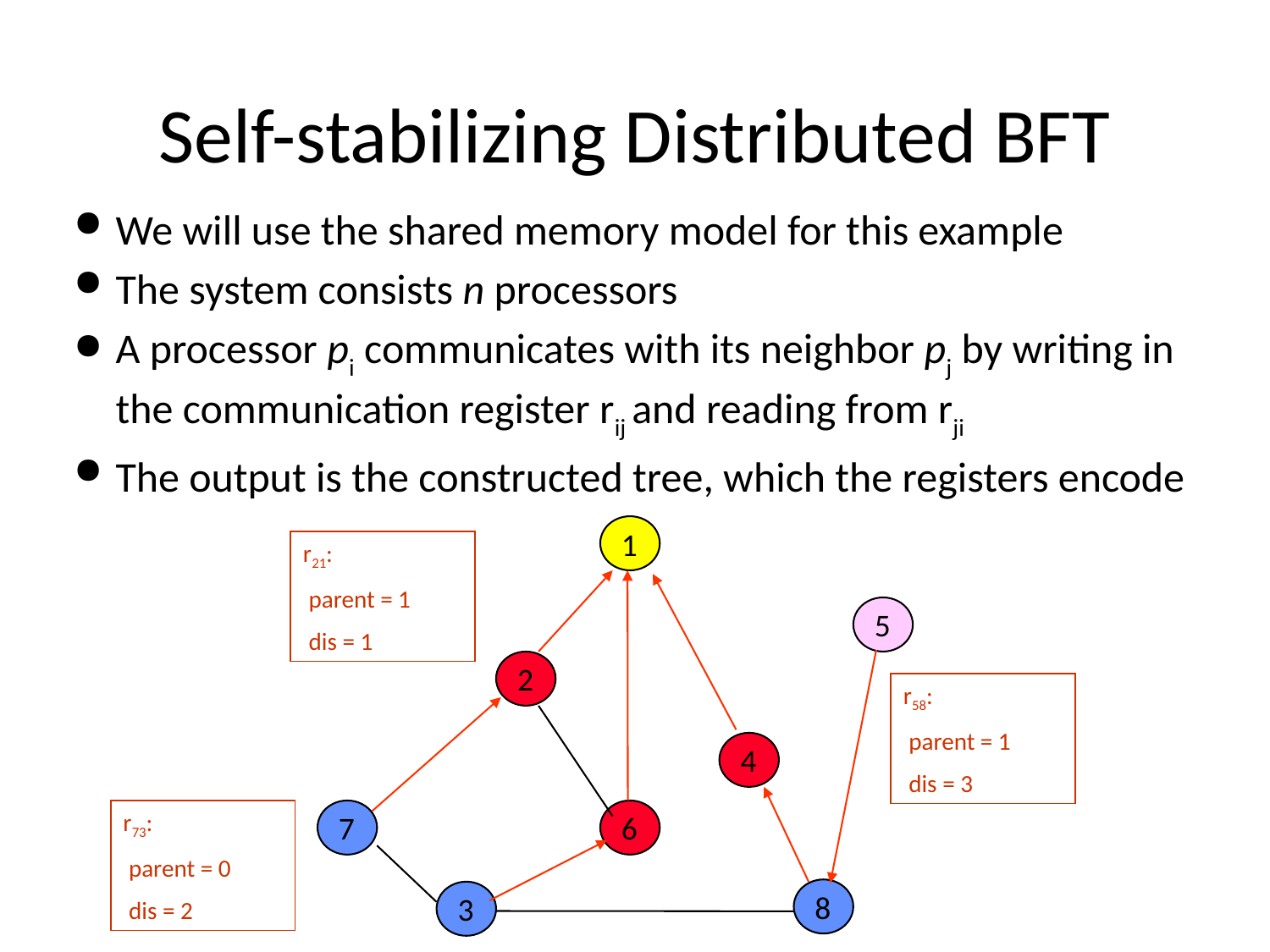

# Self-stabilizing Distributed BFT
We will use the shared memory model for this example
The system consists n processors
A processor pi communicates with its neighbor pj by writing in the communication register rij and reading from rji
The output is the constructed tree, which the registers encode

1

5
2

4

7
6

8
3

r21:
 parent = 1
 dis = 1
r58:
 parent = 1
 dis = 3
r73:
 parent = 0
 dis = 2